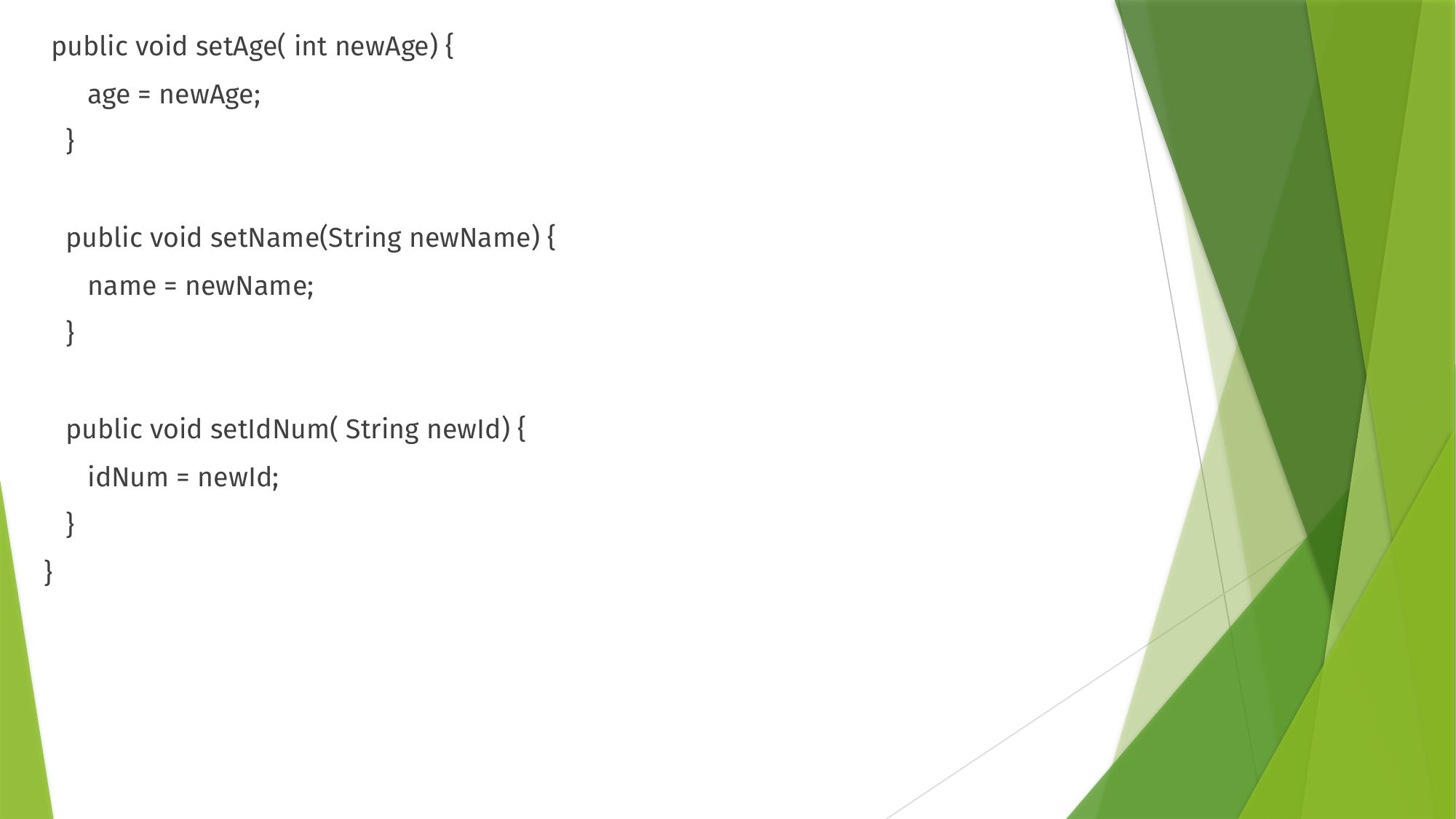

public void setAge( int newAge) {
      age = newAge;
   }

   public void setName(String newName) {
      name = newName;
   }

   public void setIdNum( String newId) {
      idNum = newId;
   }
}